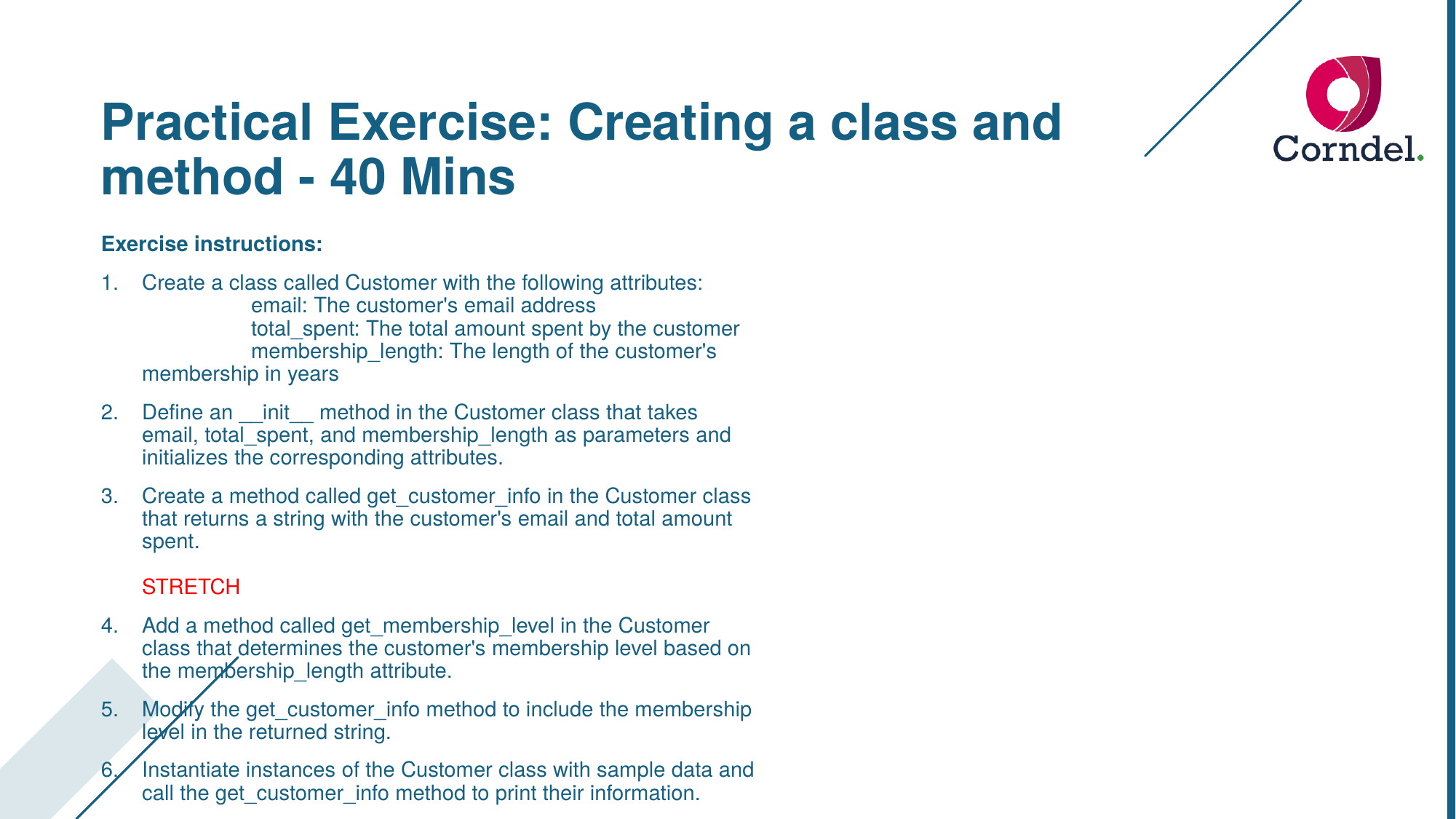

Practical Exercise: Creating a class and method - 40 Mins
Exercise instructions:
Create a class called Customer with the following attributes:
	email: The customer's email address
	total_spent: The total amount spent by the customer
	membership_length: The length of the customer's membership in years
Define an __init__ method in the Customer class that takes email, total_spent, and membership_length as parameters and initializes the corresponding attributes.
Create a method called get_customer_info in the Customer class that returns a string with the customer's email and total amount spent.
STRETCH
Add a method called get_membership_level in the Customer class that determines the customer's membership level based on the membership_length attribute.
Modify the get_customer_info method to include the membership level in the returned string.
Instantiate instances of the Customer class with sample data and call the get_customer_info method to print their information.